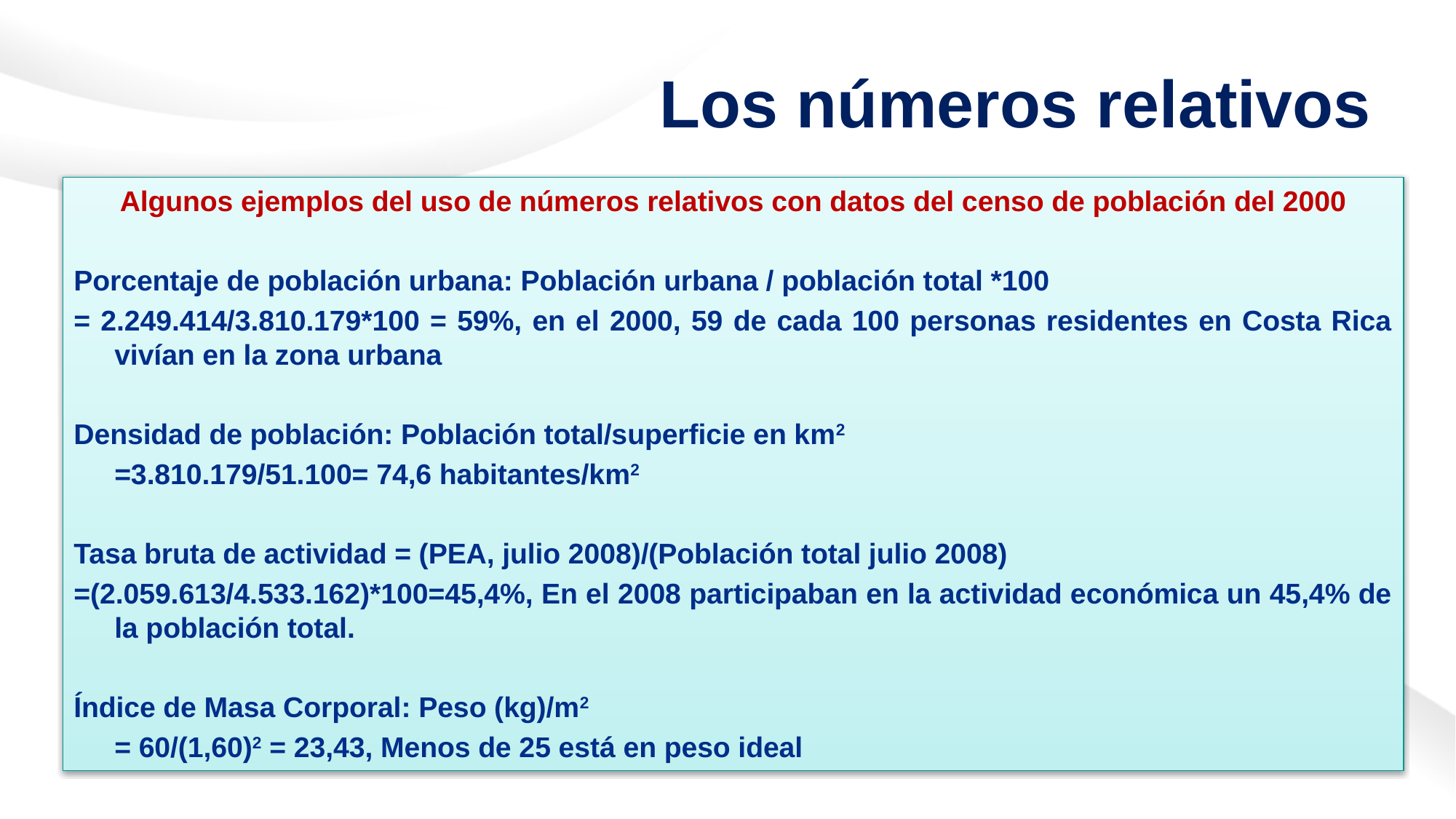

# Los números relativos
Algunos ejemplos del uso de números relativos con datos del censo de población del 2000

Porcentaje de población urbana: Población urbana / población total *100
= 2.249.414/3.810.179*100 = 59%, en el 2000, 59 de cada 100 personas residentes en Costa Rica vivían en la zona urbana

Densidad de población: Población total/superficie en km2
	=3.810.179/51.100= 74,6 habitantes/km2

Tasa bruta de actividad = (PEA, julio 2008)/(Población total julio 2008)
=(2.059.613/4.533.162)*100=45,4%, En el 2008 participaban en la actividad económica un 45,4% de la población total.

Índice de Masa Corporal: Peso (kg)/m2
	= 60/(1,60)2 = 23,43, Menos de 25 está en peso ideal